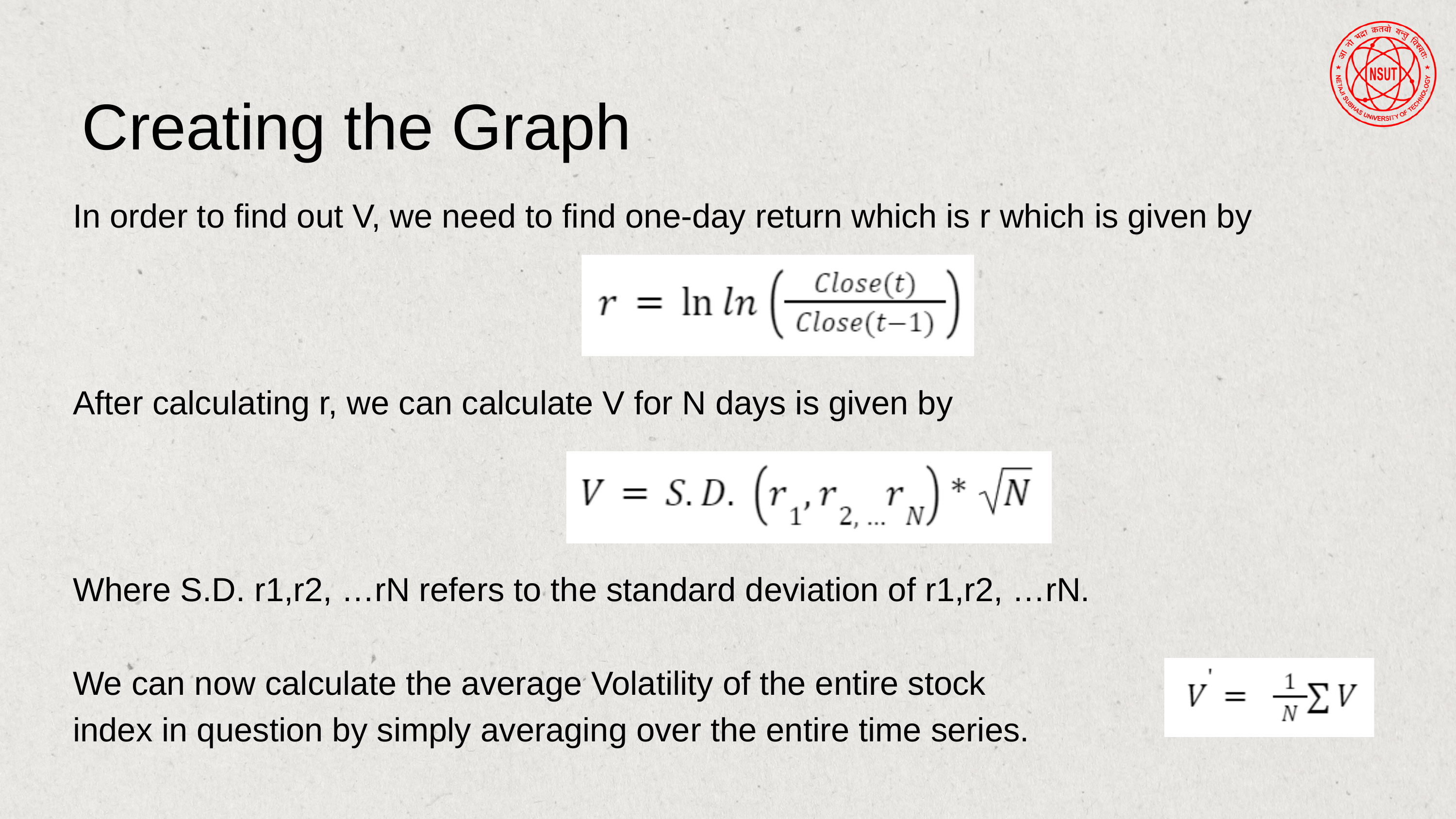

Creating the Graph
In order to find out V, we need to find one-day return which is r which is given by

After calculating r, we can calculate V for N days is given by

Where S.D. r1,r2, …rN refers to the standard deviation of r1,r2, …rN.

We can now calculate the average Volatility of the entire stock
index in question by simply averaging over the entire time series.